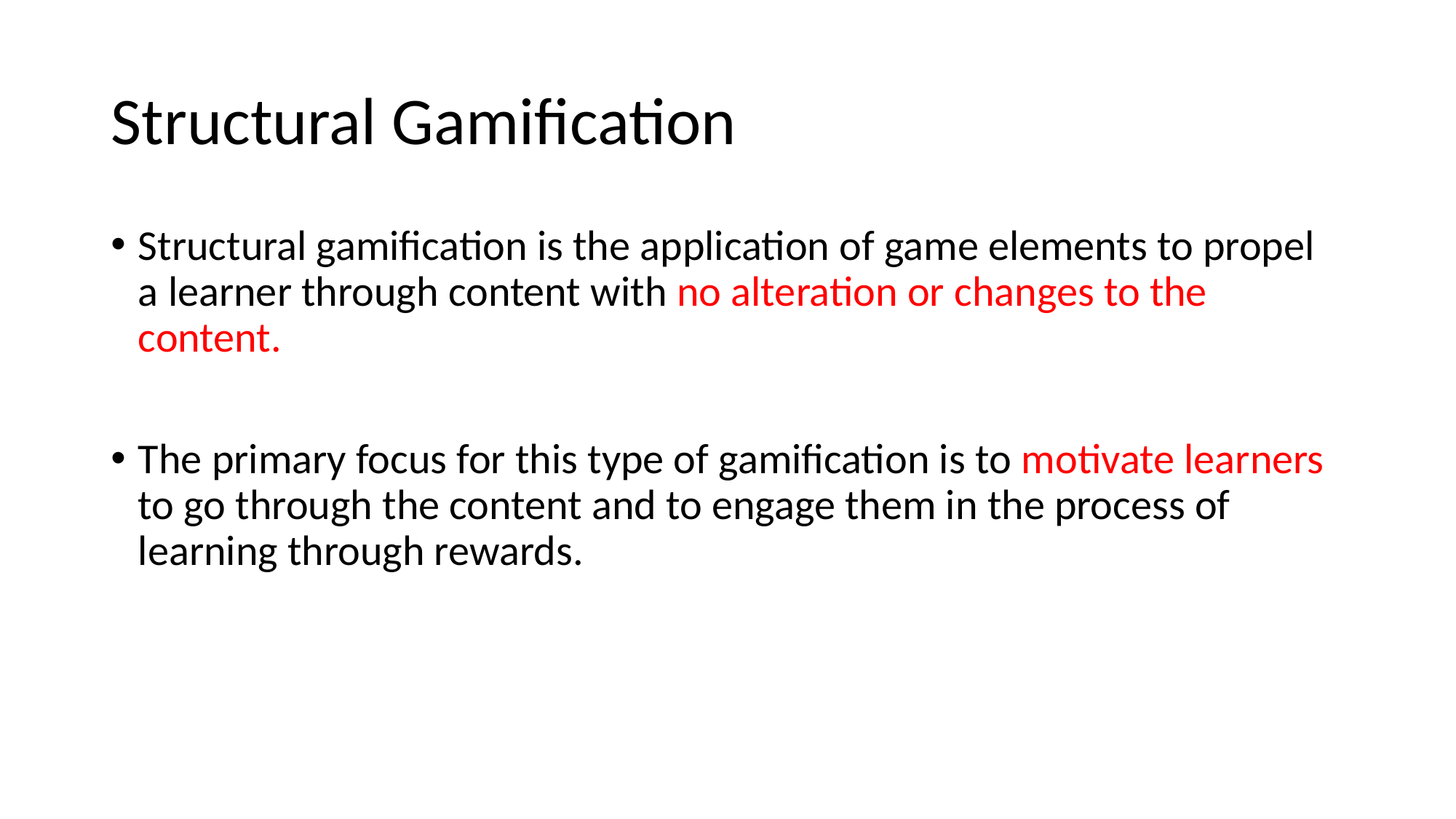

# Structural Gamification
Structural gamification is the application of game elements to propel a learner through content with no alteration or changes to the content.

The primary focus for this type of gamification is to motivate learners to go through the content and to engage them in the process of learning through rewards.